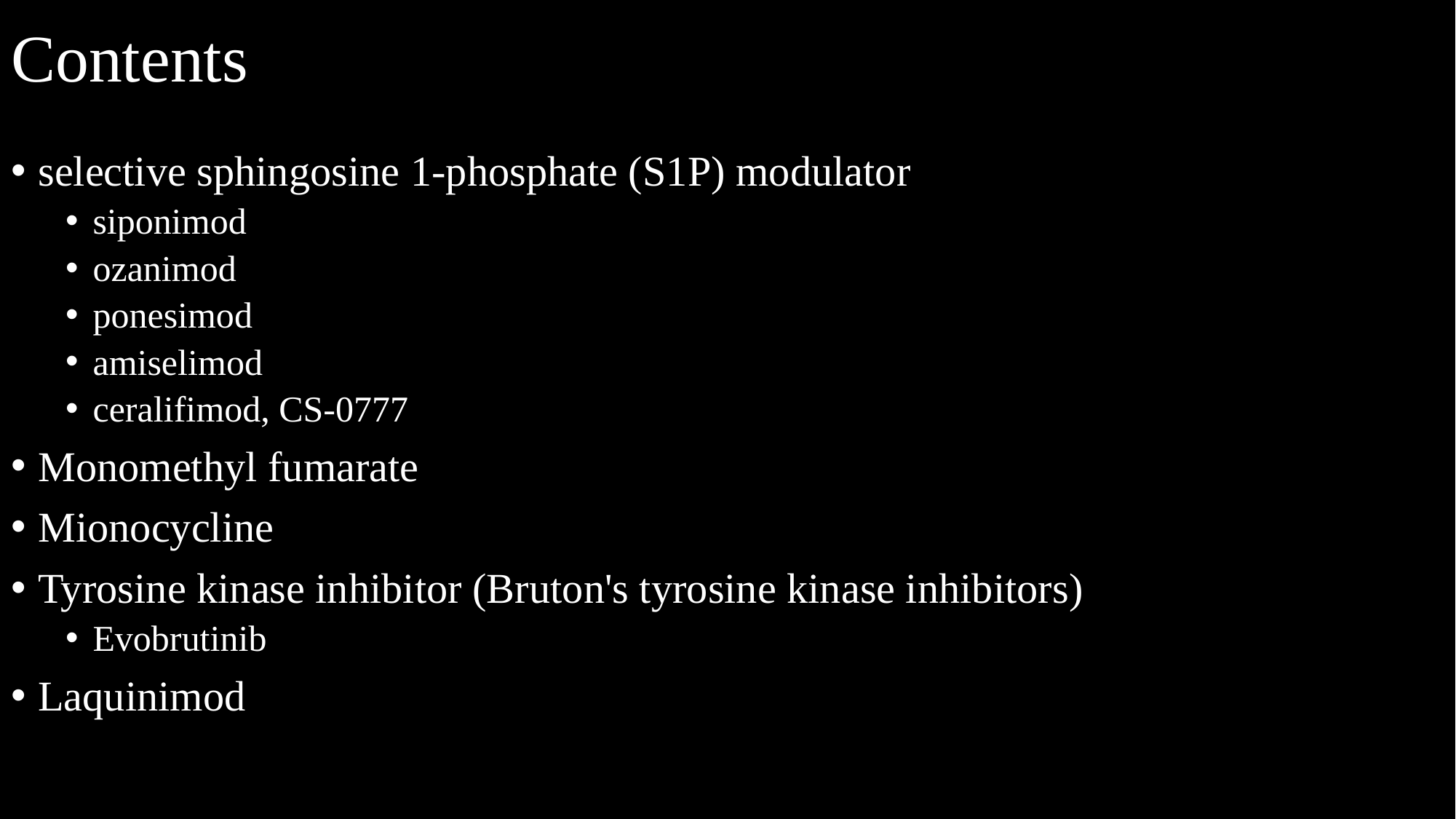

# Contents
selective sphingosine 1-phosphate (S1P) modulator
siponimod
ozanimod
ponesimod
amiselimod
ceralifimod, CS-0777
Monomethyl fumarate
Mionocycline
Tyrosine kinase inhibitor (Bruton's tyrosine kinase inhibitors)
Evobrutinib
Laquinimod